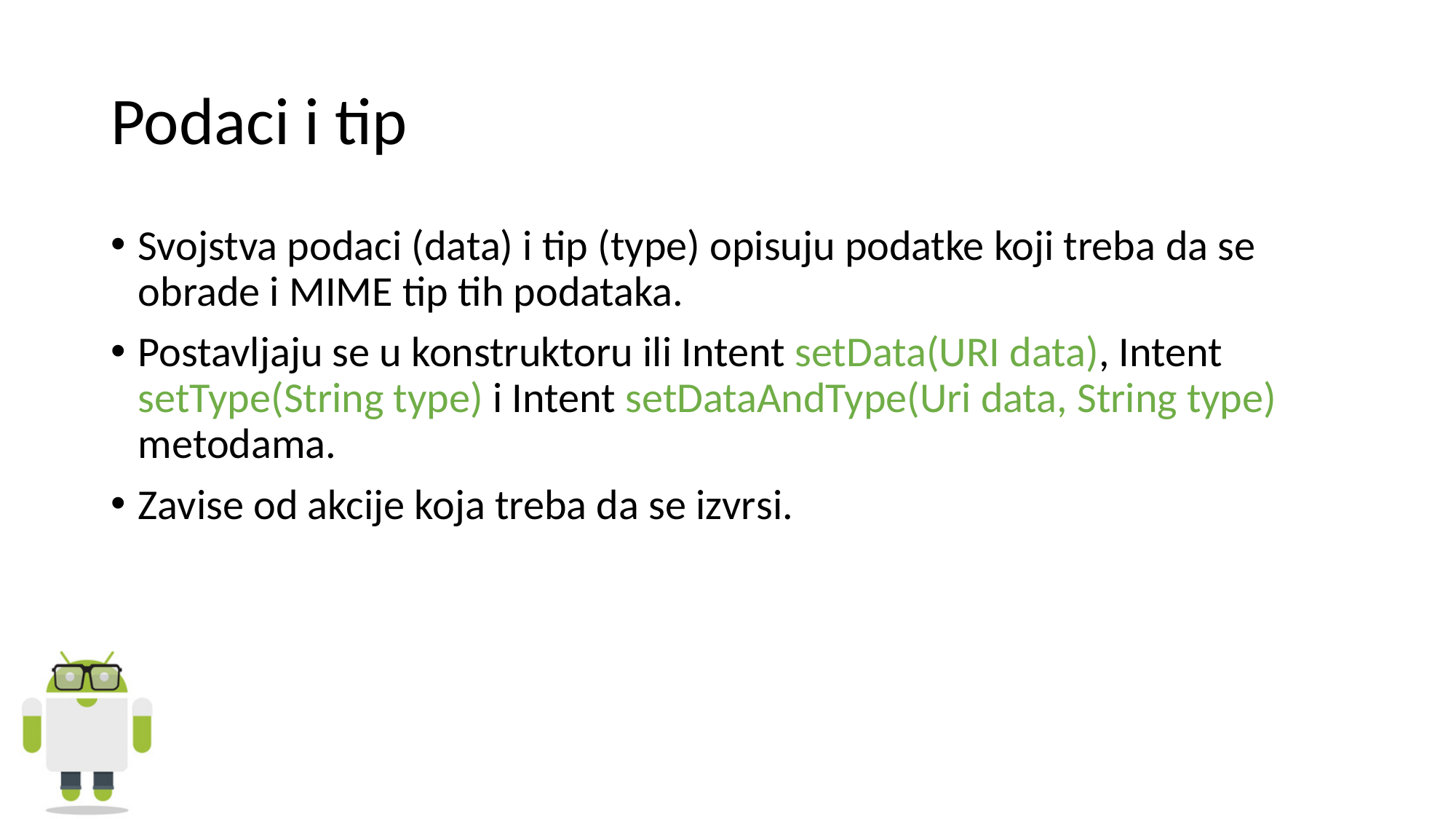

# Podaci i tip
Svojstva podaci (data) i tip (type) opisuju podatke koji treba da se obrade i MIME tip tih podataka.
Postavljaju se u konstruktoru ili Intent setData(URI data), Intent setType(String type) i Intent setDataAndType(Uri data, String type) metodama.
Zavise od akcije koja treba da se izvrsi.